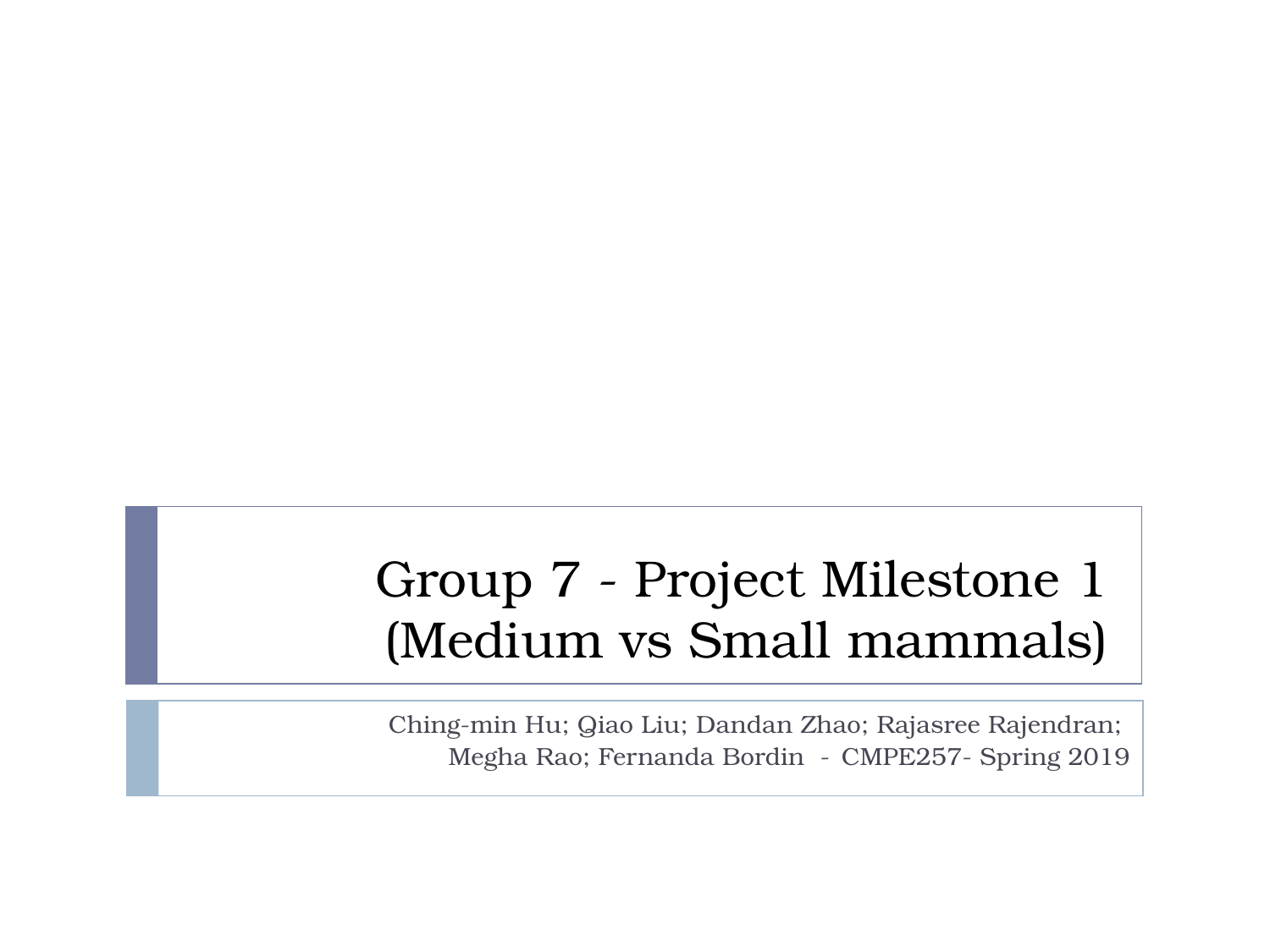

# Group 7 - Project Milestone 1 (Medium vs Small mammals)
Ching-min Hu; Qiao Liu; Dandan Zhao; Rajasree Rajendran;
Megha Rao; Fernanda Bordin  - CMPE257- Spring 2019